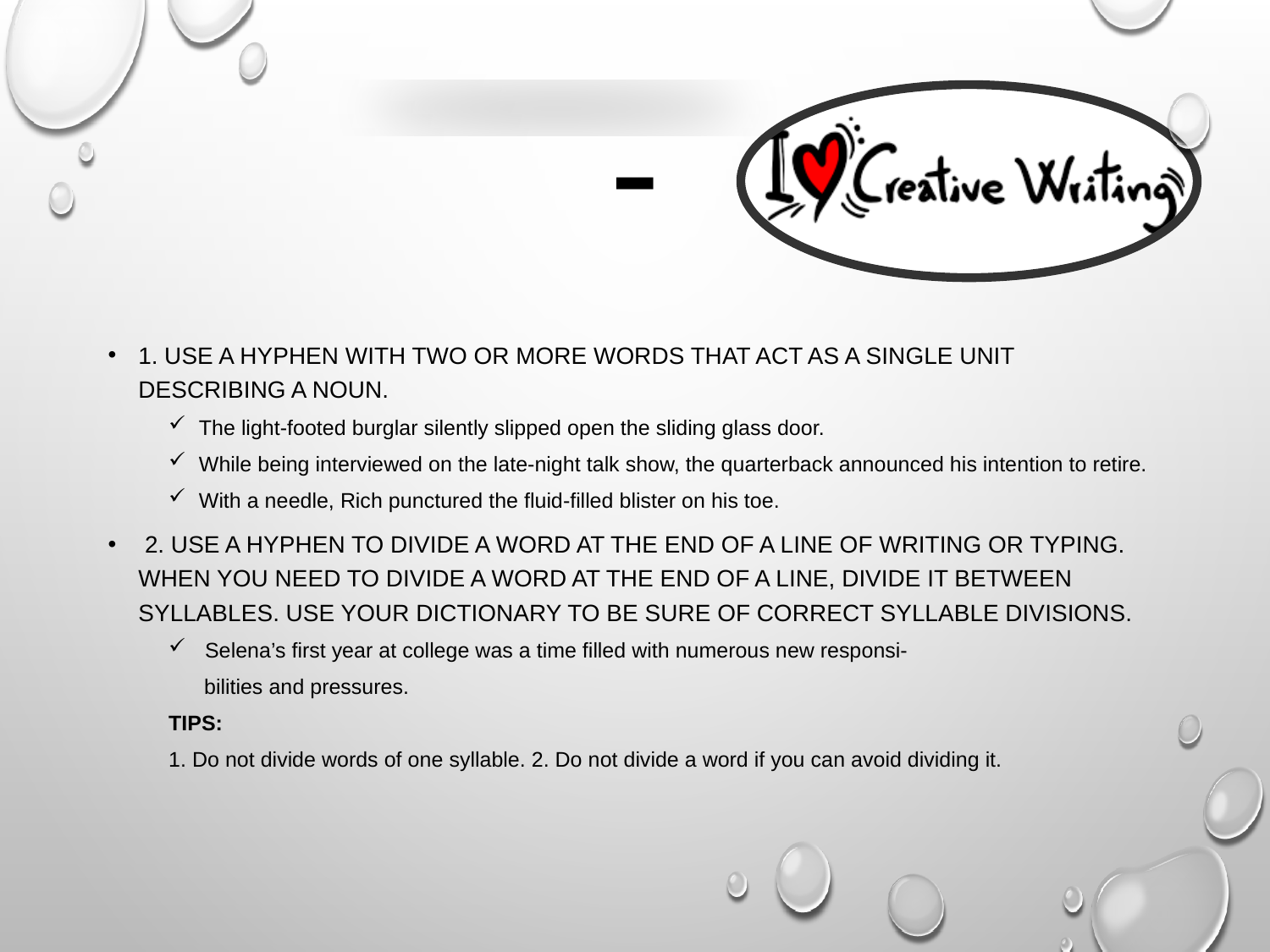

# -
1. Use a hyphen with two or more words that act as a single unit describing a noun.
The light-footed burglar silently slipped open the sliding glass door.
While being interviewed on the late-night talk show, the quarterback announced his intention to retire.
With a needle, Rich punctured the fluid-filled blister on his toe.
 2. Use a hyphen to divide a word at the end of a line of writing or typing. When you need to divide a word at the end of a line, divide it between syllables. Use your dictionary to be sure of correct syllable divisions.
 Selena’s first year at college was a time filled with numerous new responsi-
      bilities and pressures.
TIPS:
1. Do not divide words of one syllable. 2. Do not divide a word if you can avoid dividing it.